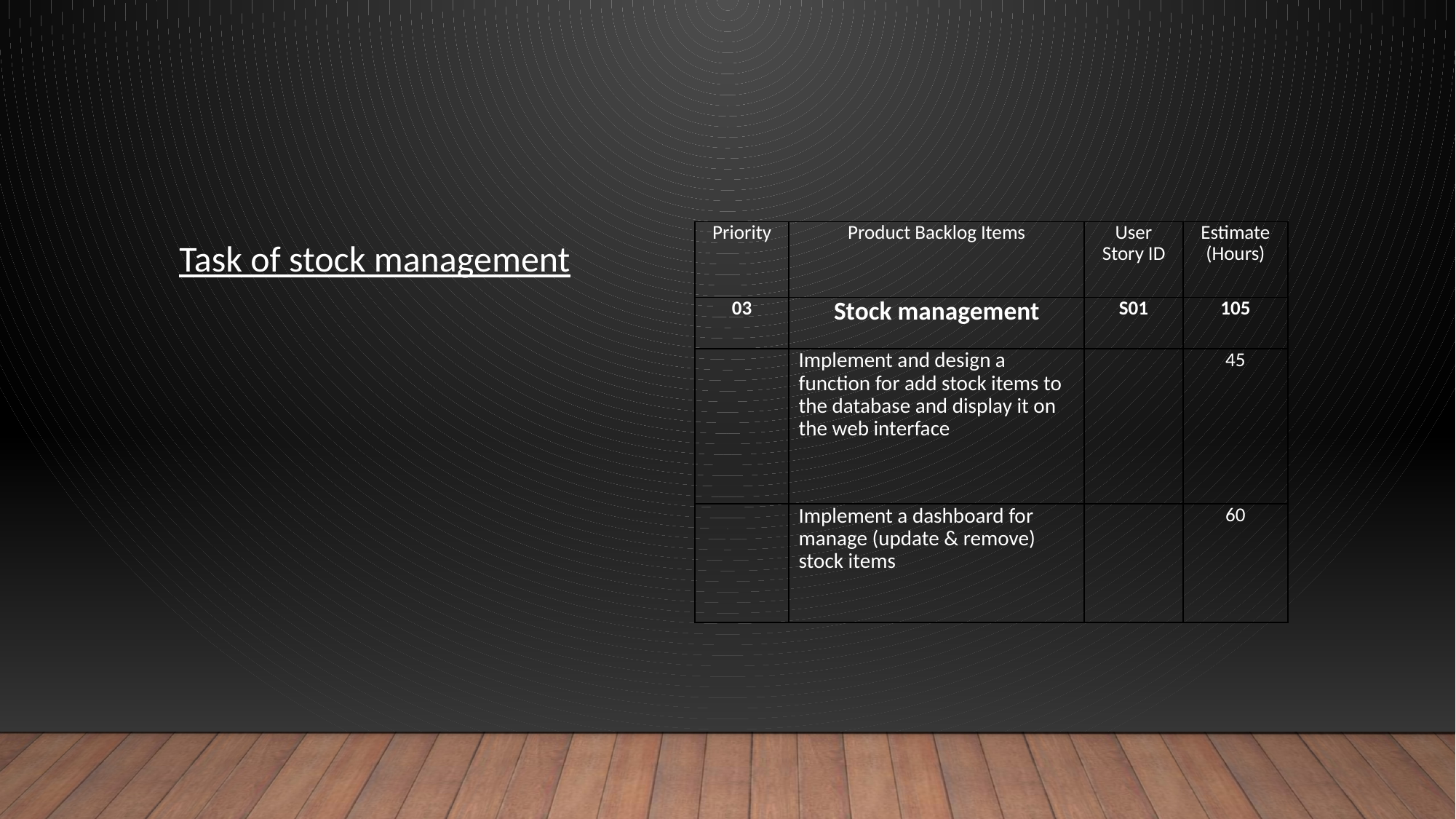

| Priority | Product Backlog Items | User Story ID | Estimate (Hours) |
| --- | --- | --- | --- |
| 03 | Stock management | S01 | 105 |
|  | Implement and design a function for add stock items to the database and display it on the web interface |  | 45 |
|  | Implement a dashboard for manage (update & remove) stock items |  | 60 |
Task of stock management